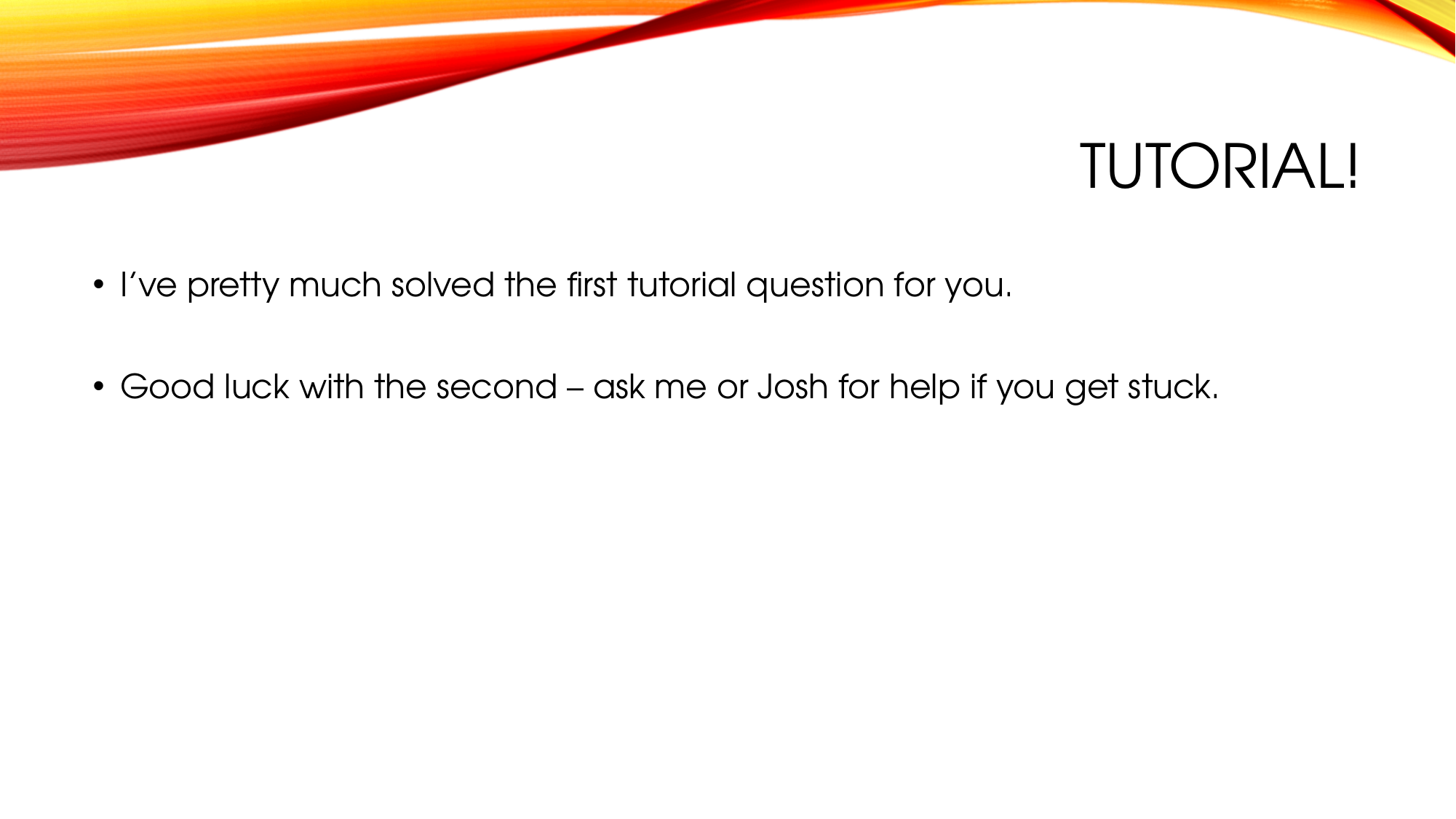

# Tutorial!
I’ve pretty much solved the first tutorial question for you.

Good luck with the second – ask me or Josh for help if you get stuck.